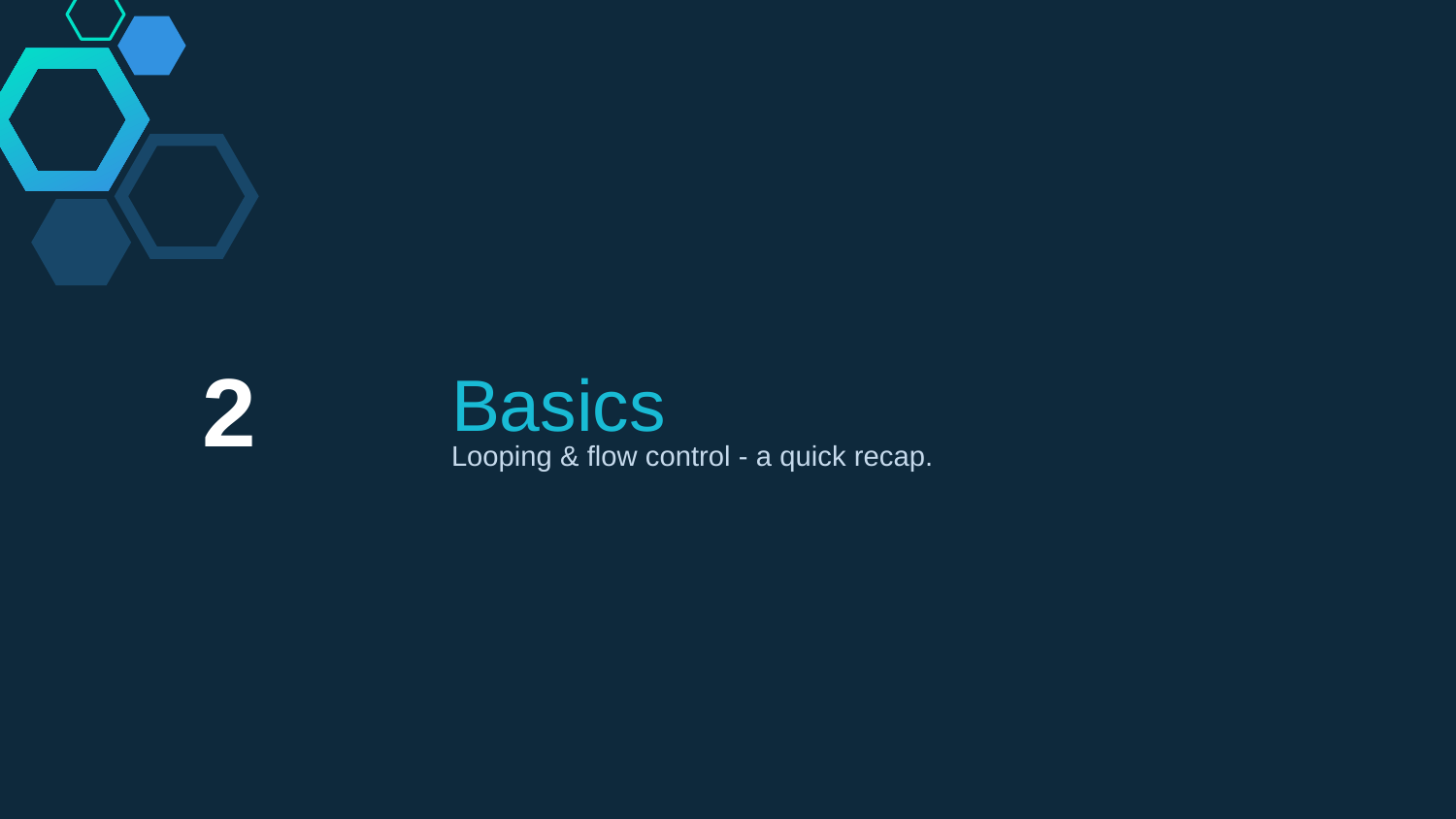

2
# Basics
Looping & flow control - a quick recap.